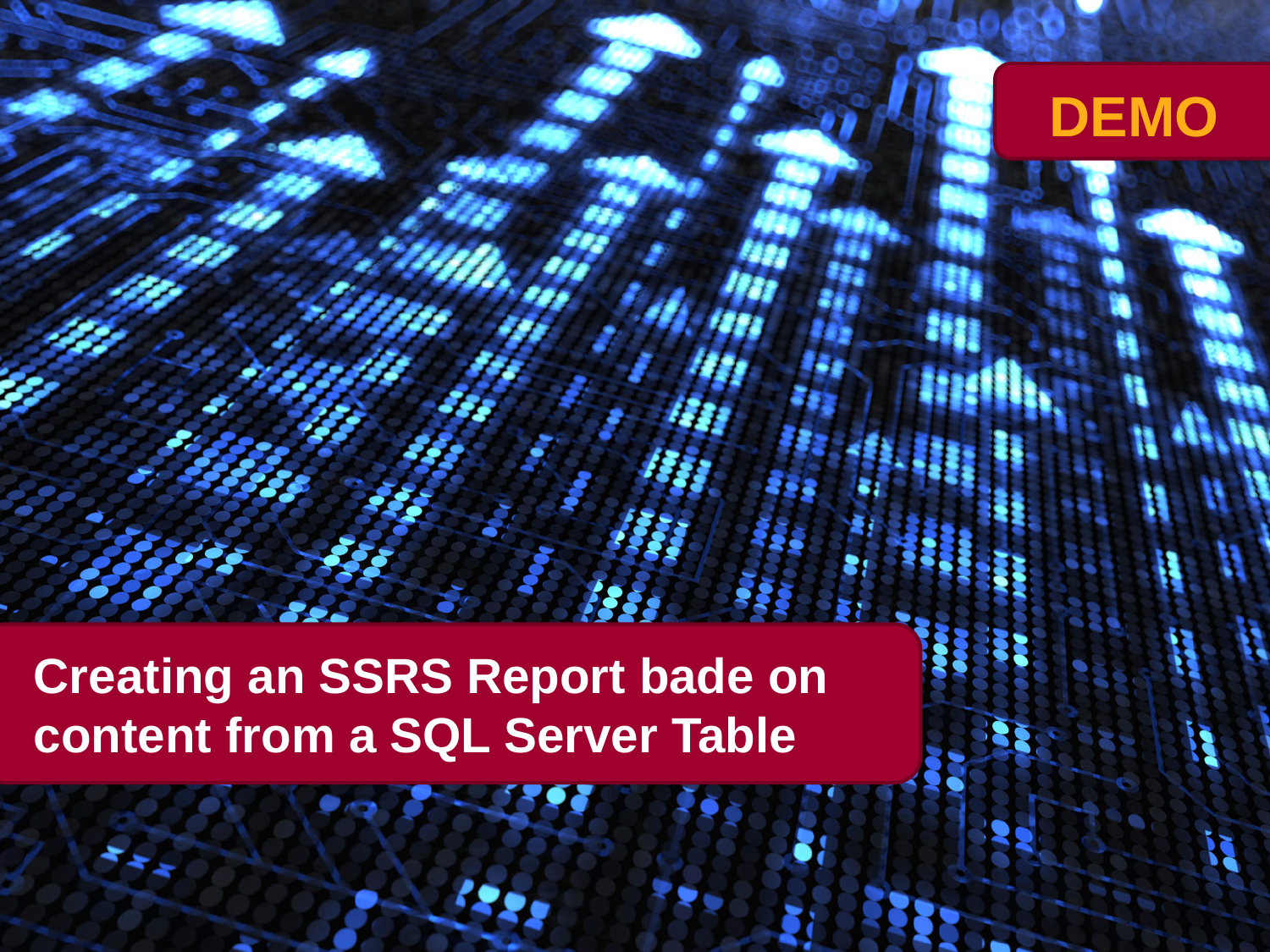

# Creating an SSRS Report bade on content from a SQL Server Table